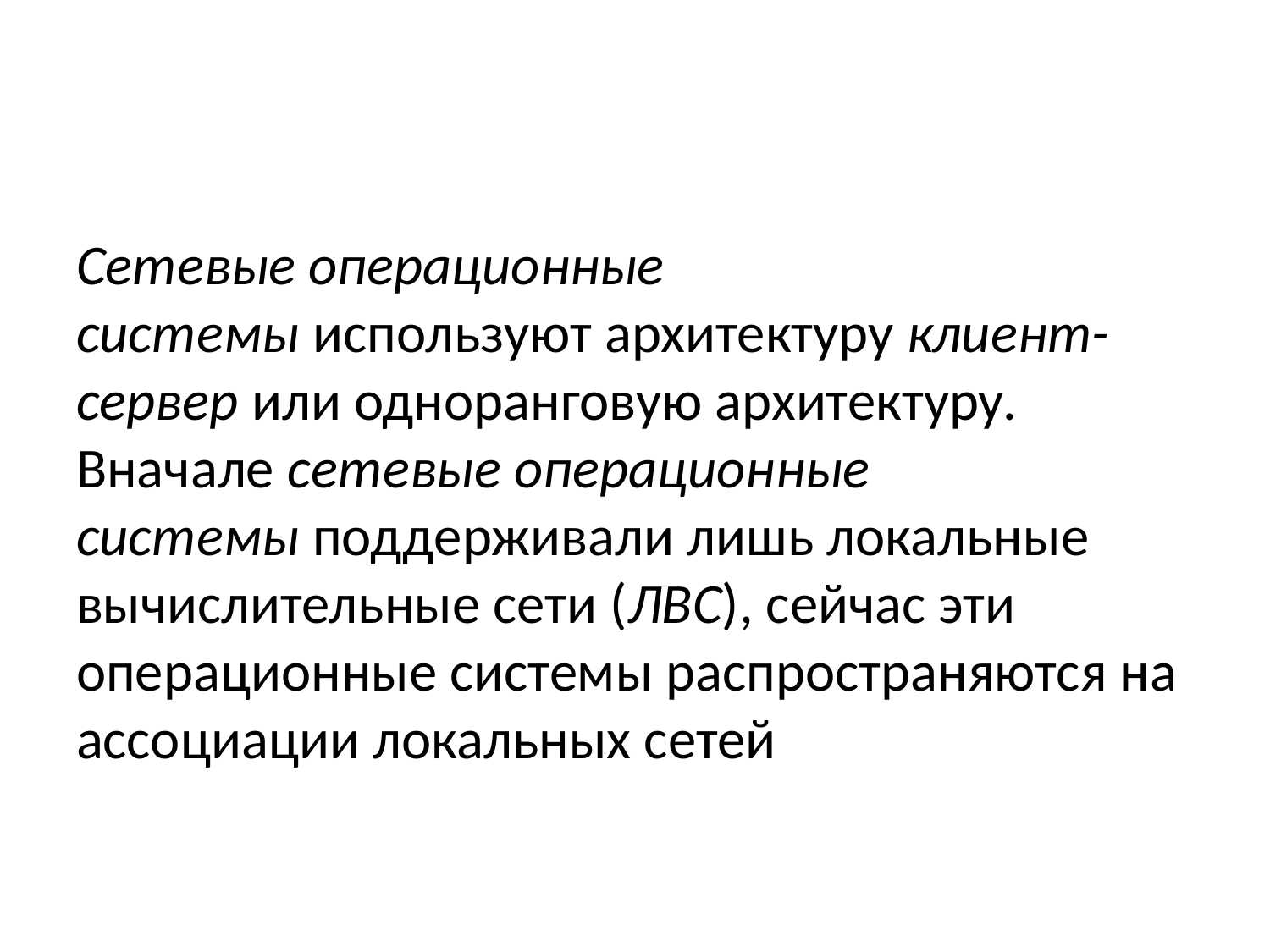

#
Сетевые операционные системы используют архитектуру клиент-сервер или одноранговую архитектуру. Вначале сетевые операционные системы поддерживали лишь локальные вычислительные сети (ЛВС), сейчас эти операционные системы распространяются на ассоциации локальных сетей